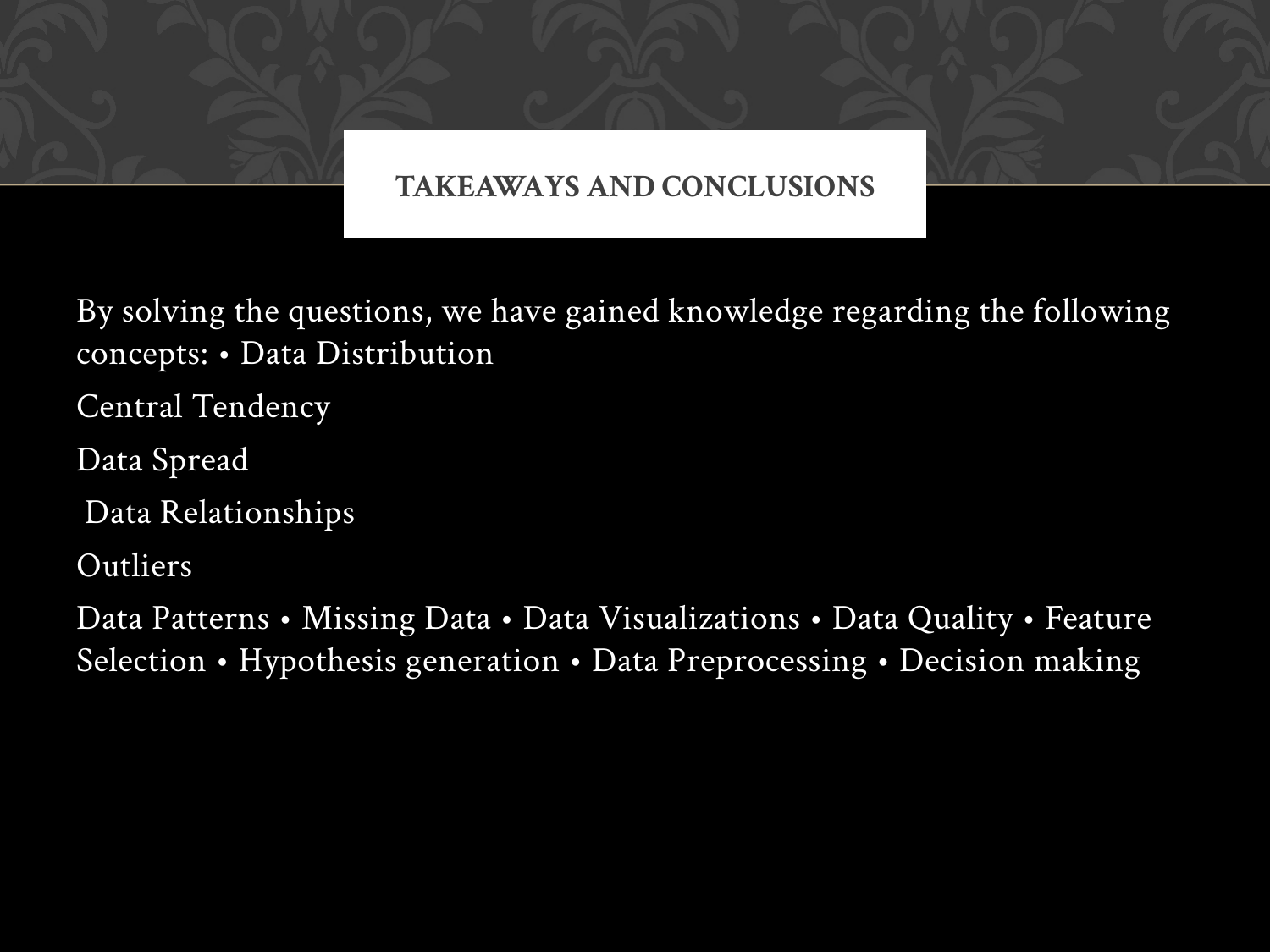

# Takeaways and Conclusions
By solving the questions, we have gained knowledge regarding the following concepts: • Data Distribution
Central Tendency
Data Spread
 Data Relationships
Outliers
Data Patterns • Missing Data • Data Visualizations • Data Quality • Feature Selection • Hypothesis generation • Data Preprocessing • Decision making